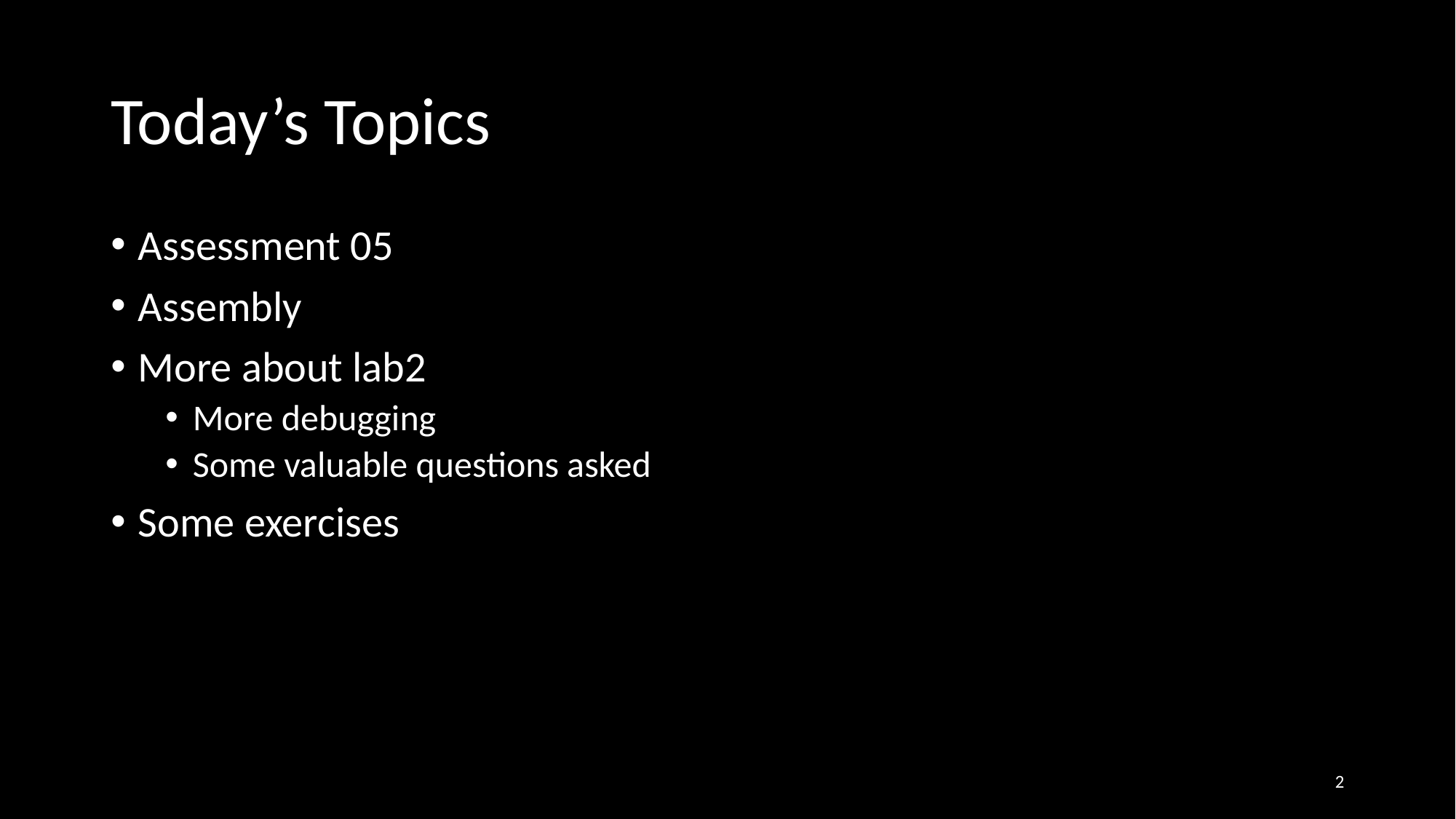

# Today’s Topics
Assessment 05
Assembly
More about lab2
More debugging
Some valuable questions asked
Some exercises
2